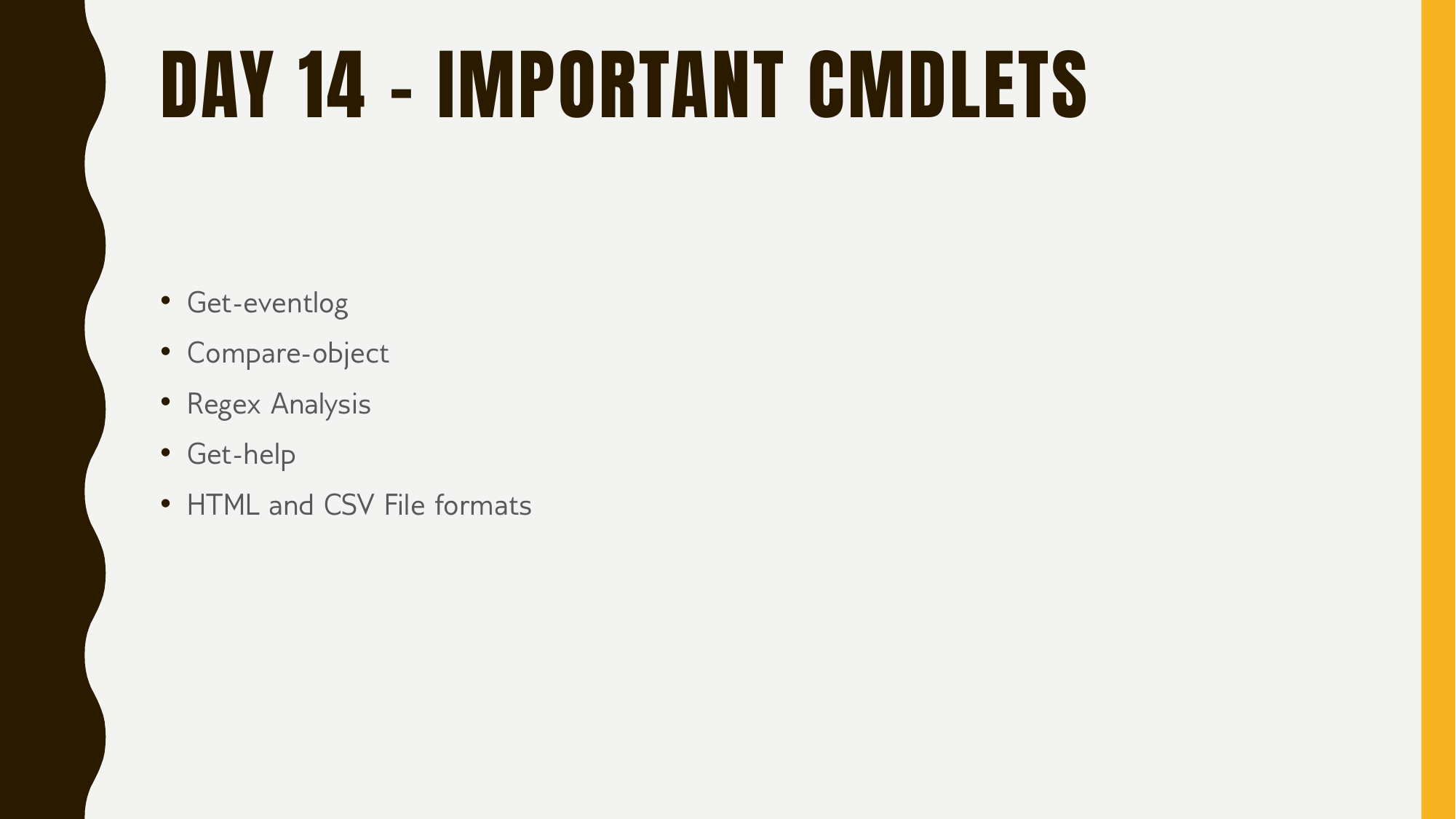

# Day 14 – Important cmdlets
Get-eventlog
Compare-object
Regex Analysis
Get-help
HTML and CSV File formats